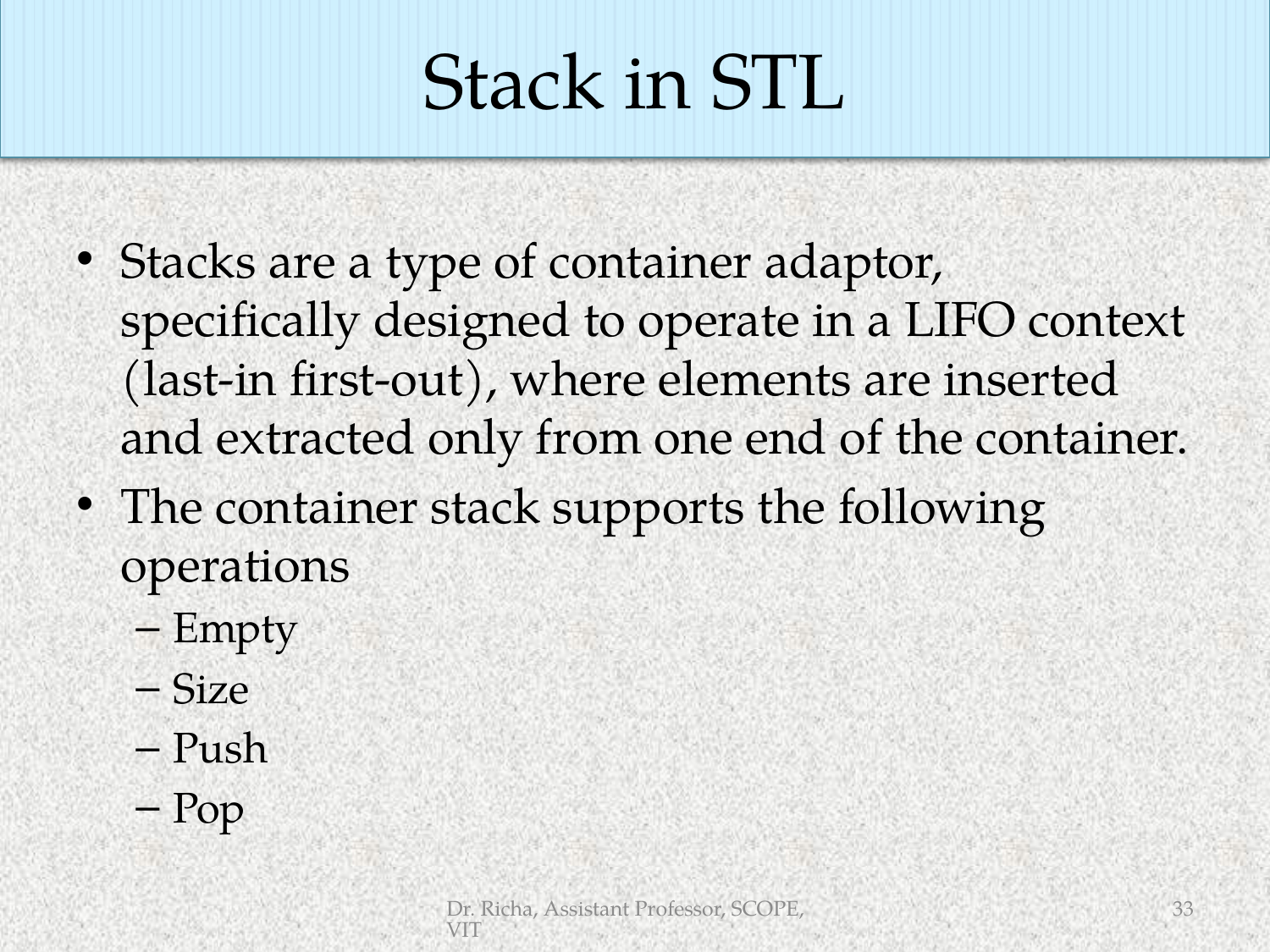

Stack in STL
#
Stacks are a type of container adaptor, specifically designed to operate in a LIFO context (last-in first-out), where elements are inserted and extracted only from one end of the container.
The container stack supports the following operations
Empty
Size
Push
Pop
Dr. Richa, Assistant Professor, SCOPE, VIT
33